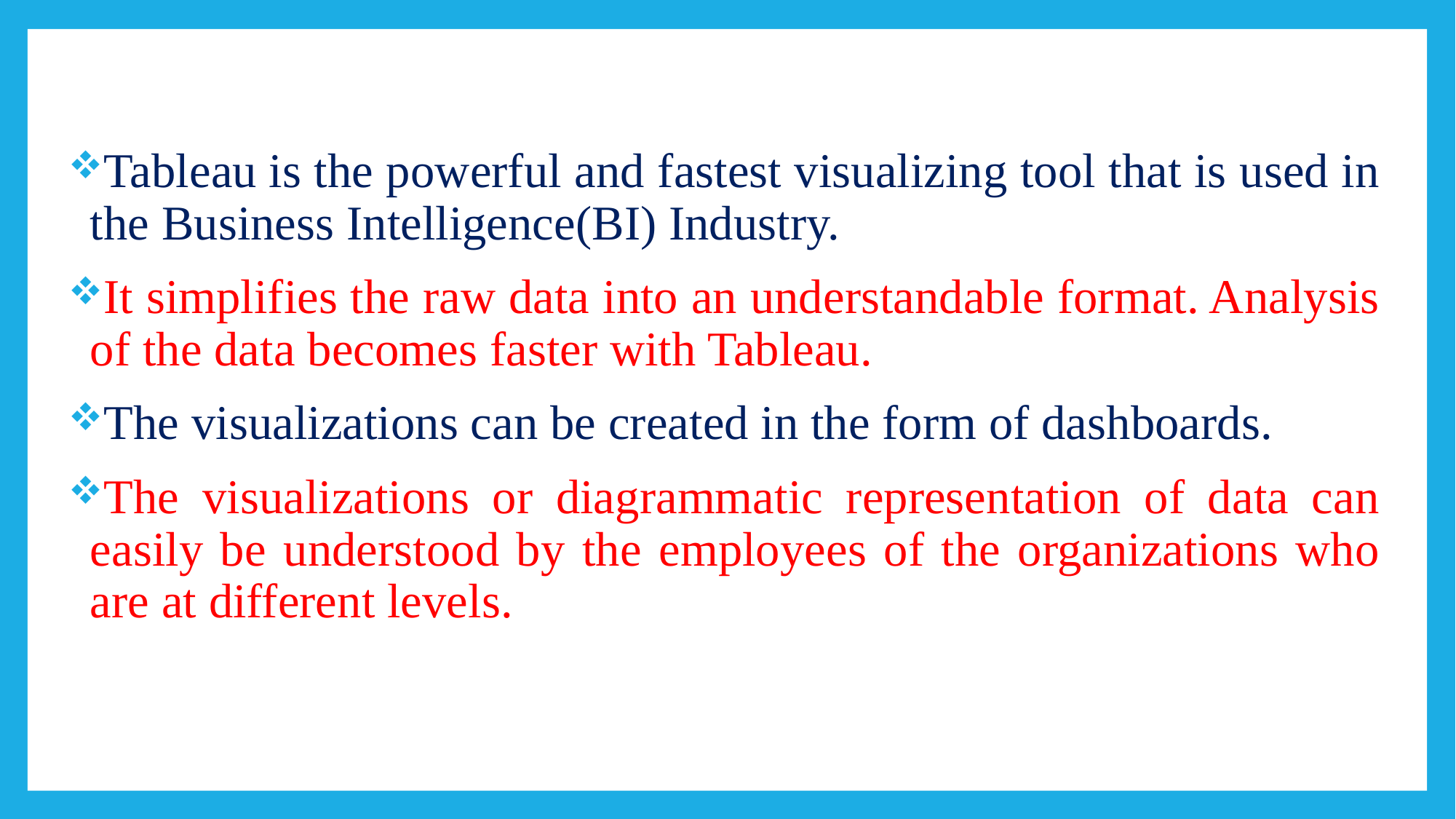

Tableau is the powerful and fastest visualizing tool that is used in the Business Intelligence(BI) Industry.
It simplifies the raw data into an understandable format. Analysis of the data becomes faster with Tableau.
The visualizations can be created in the form of dashboards.
The visualizations or diagrammatic representation of data can easily be understood by the employees of the organizations who are at different levels.